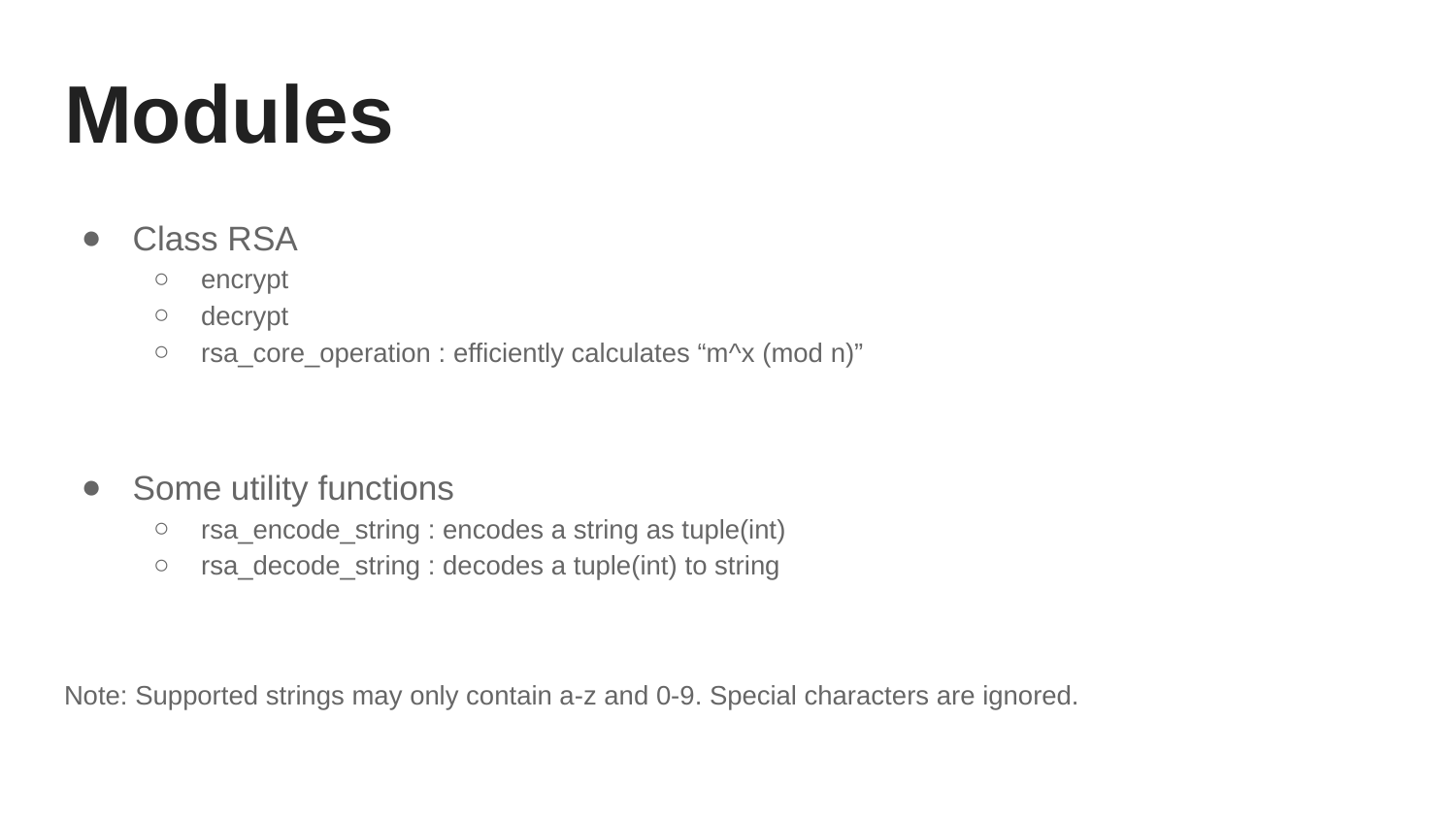

# Modules
Class RSA
encrypt
decrypt
rsa_core_operation : efficiently calculates “m^x (mod n)”

Some utility functions
rsa_encode_string : encodes a string as tuple(int)
rsa_decode_string : decodes a tuple(int) to string

Note: Supported strings may only contain a-z and 0-9. Special characters are ignored.